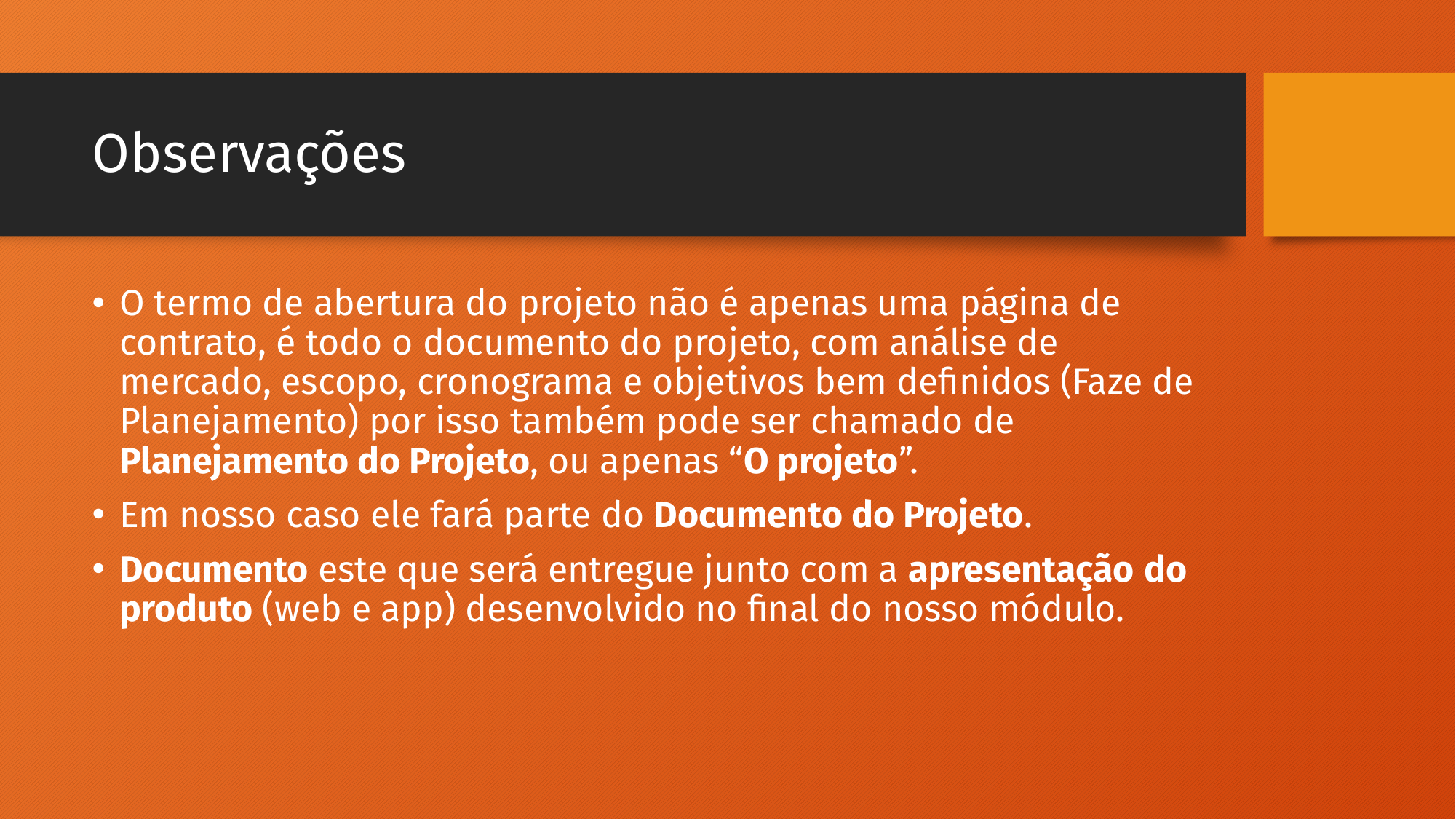

# Observações
O termo de abertura do projeto não é apenas uma página de contrato, é todo o documento do projeto, com análise de mercado, escopo, cronograma e objetivos bem definidos (Faze de Planejamento) por isso também pode ser chamado de Planejamento do Projeto, ou apenas “O projeto”.
Em nosso caso ele fará parte do Documento do Projeto.
Documento este que será entregue junto com a apresentação do produto (web e app) desenvolvido no final do nosso módulo.